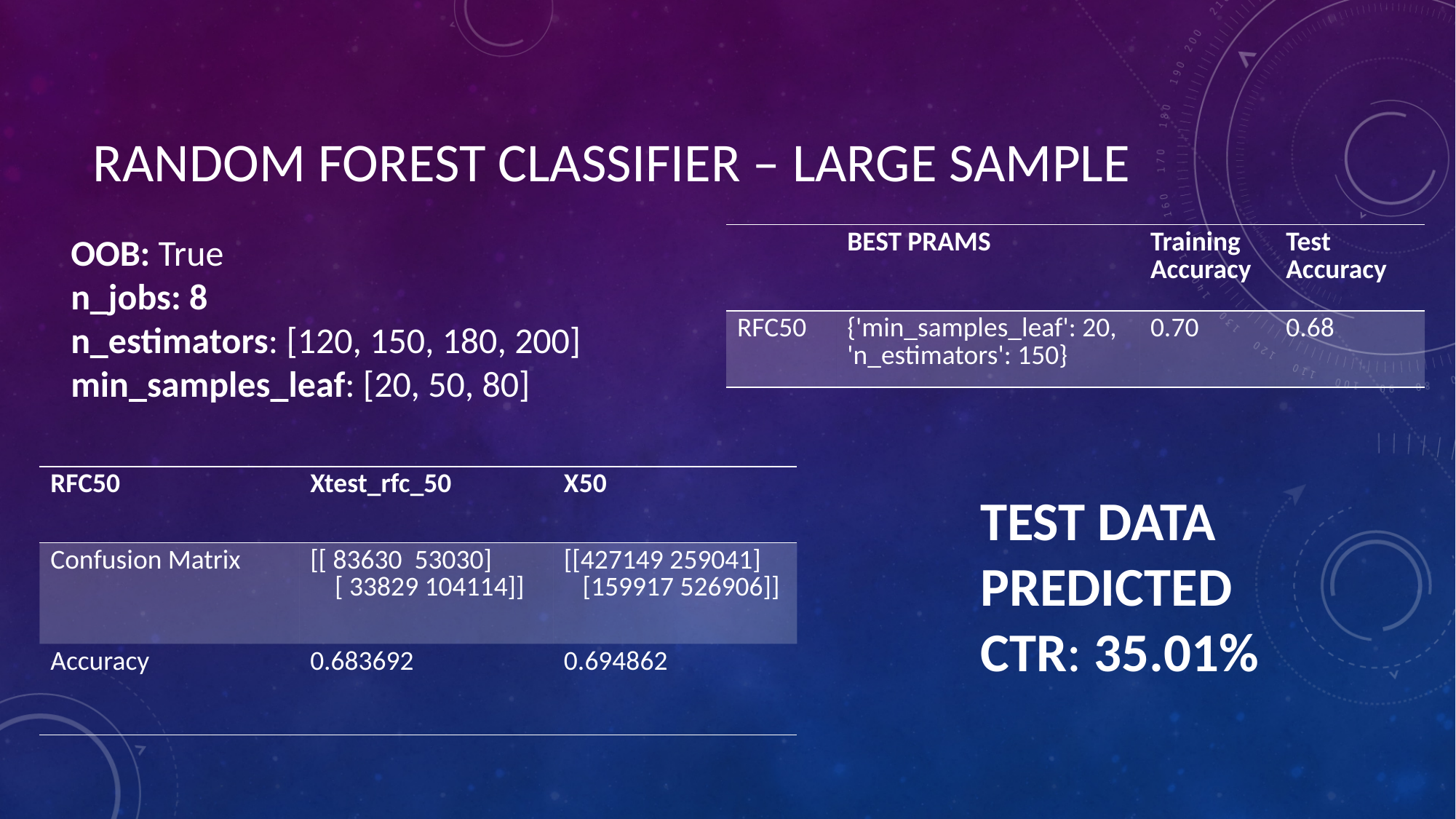

# Random Forest Classifier – LARGE Sample
OOB: True
n_jobs: 8
n_estimators: [120, 150, 180, 200]
min_samples_leaf: [20, 50, 80]
|  | BEST PRAMS | Training Accuracy | Test Accuracy |
| --- | --- | --- | --- |
| RFC50 | {'min\_samples\_leaf': 20, 'n\_estimators': 150} | 0.70 | 0.68 |
| RFC50 | Xtest\_rfc\_50 | X50 |
| --- | --- | --- |
| Confusion Matrix | [[ 83630 53030] [ 33829 104114]] | [[427149 259041] [159917 526906]] |
| Accuracy | 0.683692 | 0.694862 |
TEST DATA
PREDICTED CTR: 35.01%